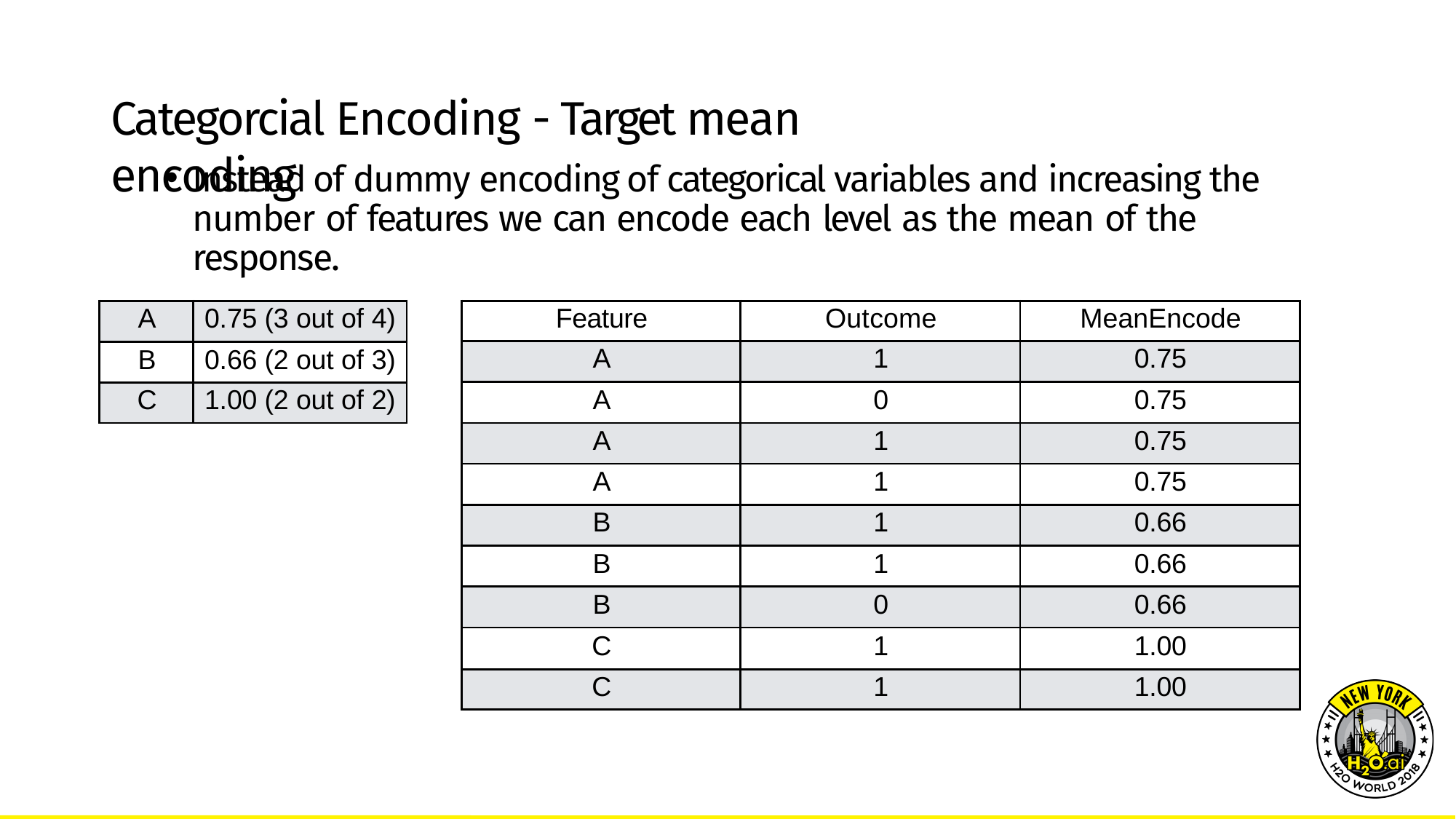

# Categorcial Encoding - Target mean encoding
Instead of dummy encoding of categorical variables and increasing the  number of features we can encode each level as the mean of the response.
| A | 0.75 (3 out of 4) |
| --- | --- |
| B | 0.66 (2 out of 3) |
| C | 1.00 (2 out of 2) |
| Feature | Outcome | MeanEncode |
| --- | --- | --- |
| A | 1 | 0.75 |
| A | 0 | 0.75 |
| A | 1 | 0.75 |
| A | 1 | 0.75 |
| B | 1 | 0.66 |
| B | 1 | 0.66 |
| B | 0 | 0.66 |
| C | 1 | 1.00 |
| C | 1 | 1.00 |